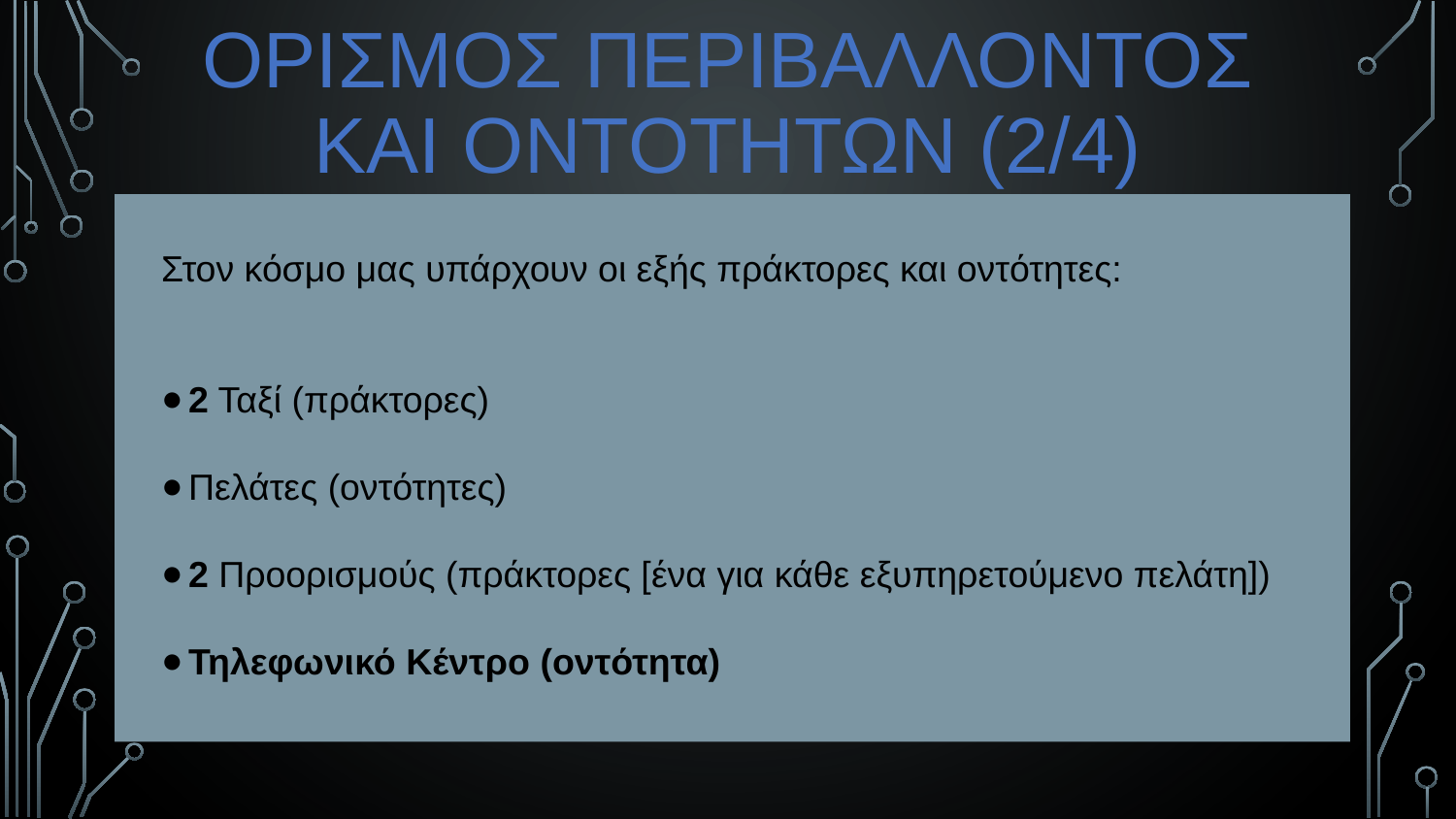

# Ορισμοσ περιβαλλοντοσ και οντοτητων (2/4)

Στον κόσμο μας υπάρχουν οι εξής πράκτορες και οντότητες:

2 Ταξί (πράκτορες)

Πελάτες (οντότητες)

2 Προορισμούς (πράκτορες [ένα για κάθε εξυπηρετούμενο πελάτη])

Τηλεφωνικό Κέντρο (οντότητα)